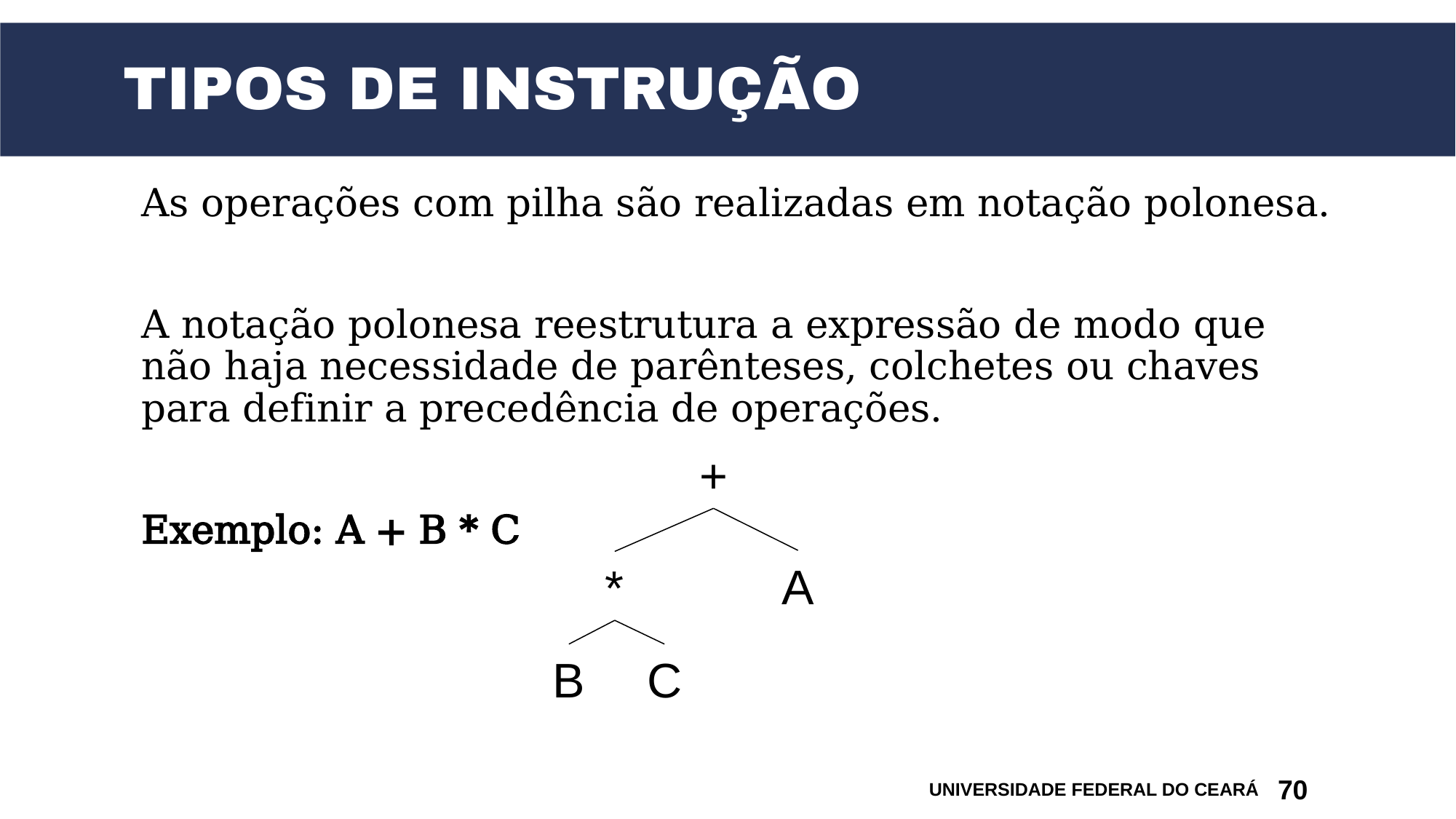

# Tipos de instrução
As operações com pilha são realizadas em notação polonesa.

A notação polonesa reestrutura a expressão de modo que não haja necessidade de parênteses, colchetes ou chaves para definir a precedência de operações.

Exemplo: A + B * C
+
A
*
B
C
UNIVERSIDADE FEDERAL DO CEARÁ
70